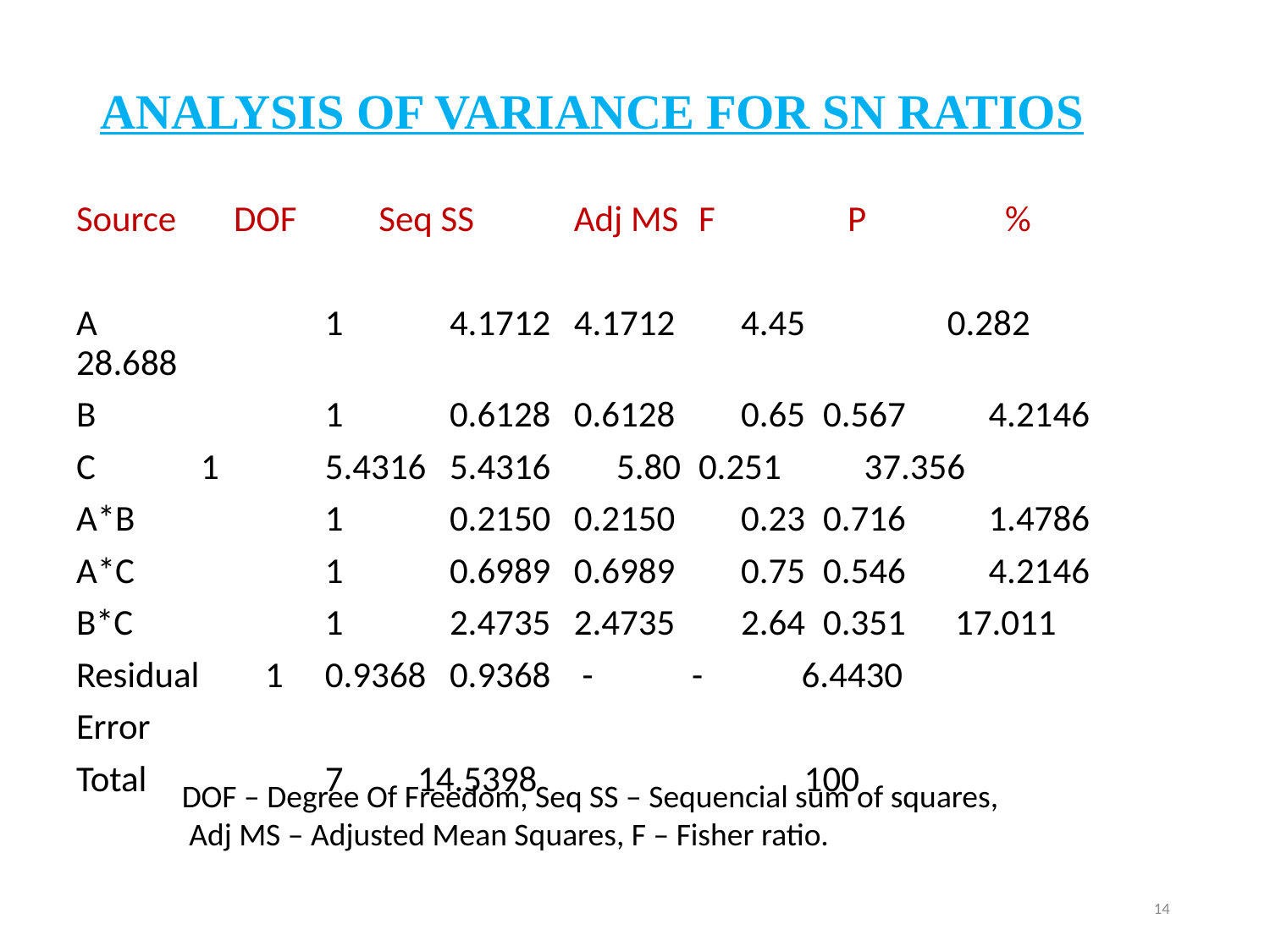

# ANALYSIS OF VARIANCE FOR SN RATIOS

Source       DOF          Seq SS  	Adj MS 	F      	   P	       %

A                	1   	4.1712  	4.1712        4.45   	0.282	     28.688
B               	1   	0.6128  	0.6128        0.65 	0.567	     4.2146
C           	1   	5.4316  	5.4316        5.80  	0.251	     37.356
A*B             	1   	0.2150  	0.2150        0.23  	0.716	     1.4786
A*C              	1   	0.6989  	0.6989        0.75  	0.546	     4.2146
B*C             	1   	2.4735  	2.4735        2.64  	0.351      17.011
Residual        1   	0.9368  	0.9368	 -            -            6.4430
Error
Total            	7         14.5398			                            100

DOF – Degree Of Freedom, Seq SS – Sequencial sum of squares,
 Adj MS – Adjusted Mean Squares, F – Fisher ratio.
14